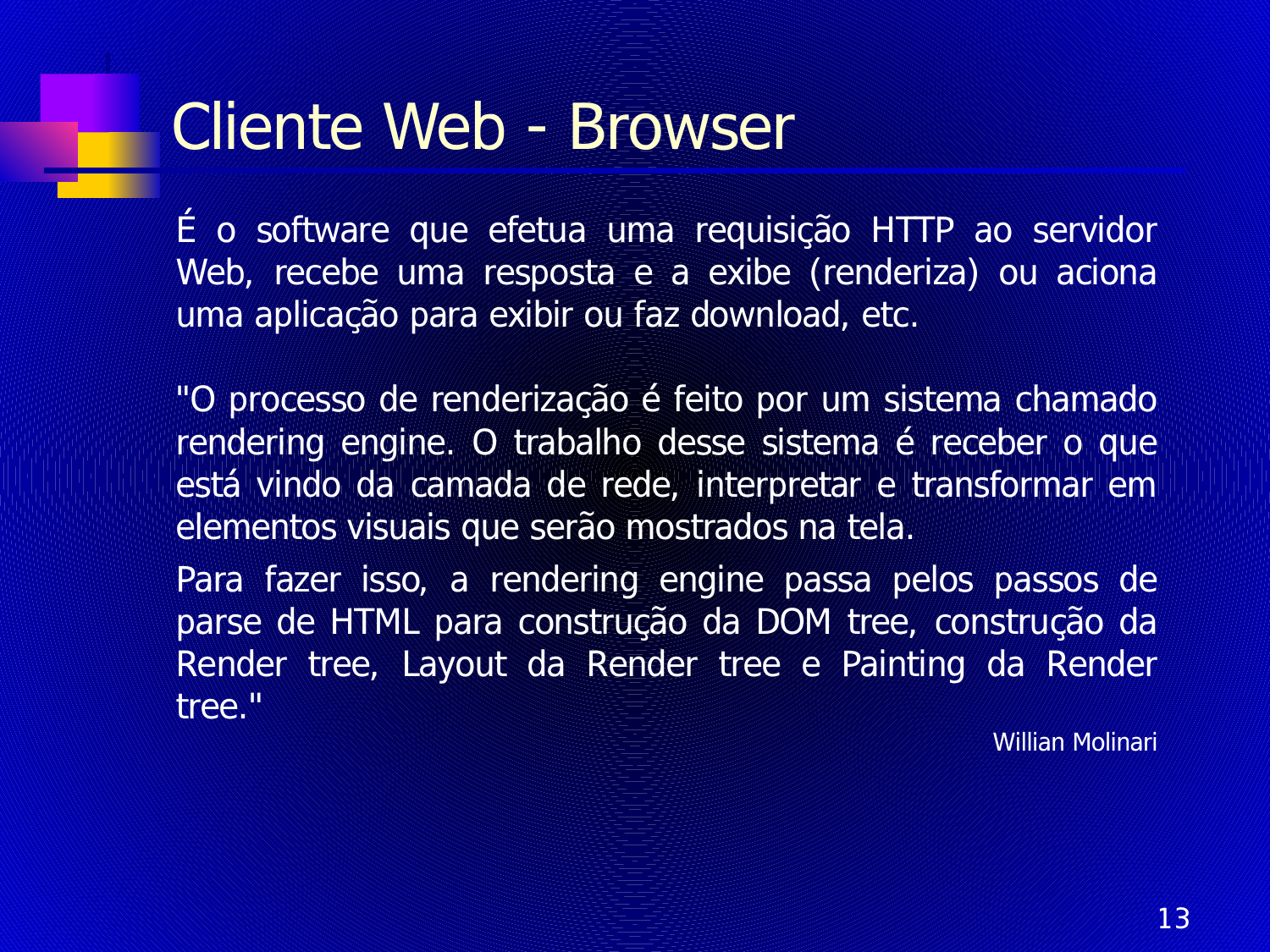

# Cliente Web - Browser
É o software que efetua uma requisição HTTP ao servidor Web, recebe uma resposta e a exibe (renderiza) ou aciona uma aplicação para exibir ou faz download, etc.

"O processo de renderização é feito por um sistema chamado rendering engine. O trabalho desse sistema é receber o que está vindo da camada de rede, interpretar e transformar em elementos visuais que serão mostrados na tela.
Para fazer isso, a rendering engine passa pelos passos de parse de HTML para construção da DOM tree, construção da Render tree, Layout da Render tree e Painting da Render tree."
Willian Molinari
13